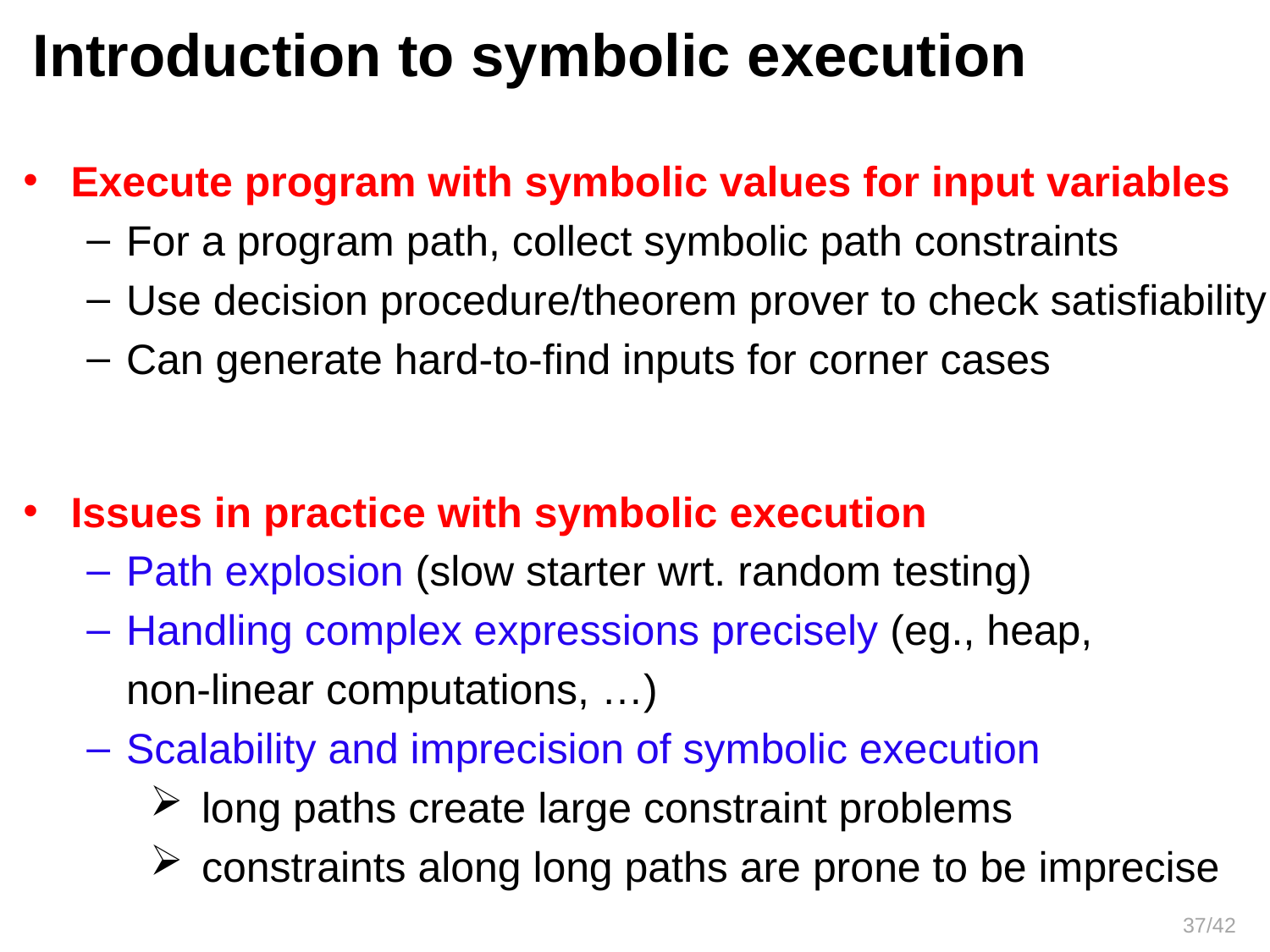

Introduction to symbolic execution
Execute program with symbolic values for input variables
For a program path, collect symbolic path constraints
Use decision procedure/theorem prover to check satisfiability
Can generate hard-to-find inputs for corner cases

Issues in practice with symbolic execution
Path explosion (slow starter wrt. random testing)
Handling complex expressions precisely (eg., heap,
	non-linear computations, …)
Scalability and imprecision of symbolic execution
 long paths create large constraint problems
 constraints along long paths are prone to be imprecise
37/42